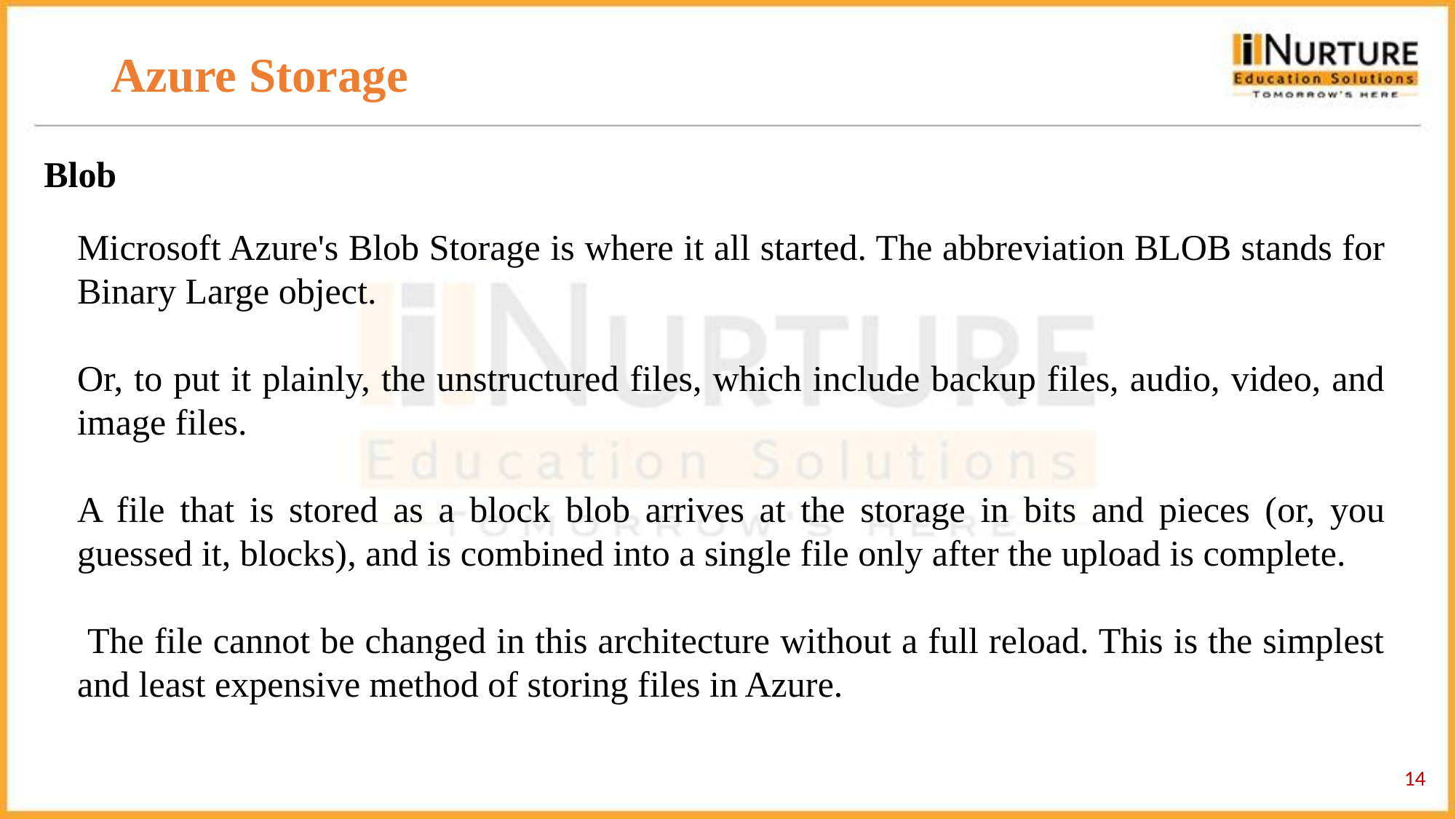

# Azure Storage
Blob
Microsoft Azure's Blob Storage is where it all started. The abbreviation BLOB stands for Binary Large object.

Or, to put it plainly, the unstructured files, which include backup files, audio, video, and image files.

A file that is stored as a block blob arrives at the storage in bits and pieces (or, you guessed it, blocks), and is combined into a single file only after the upload is complete.

 The file cannot be changed in this architecture without a full reload. This is the simplest and least expensive method of storing files in Azure.
14